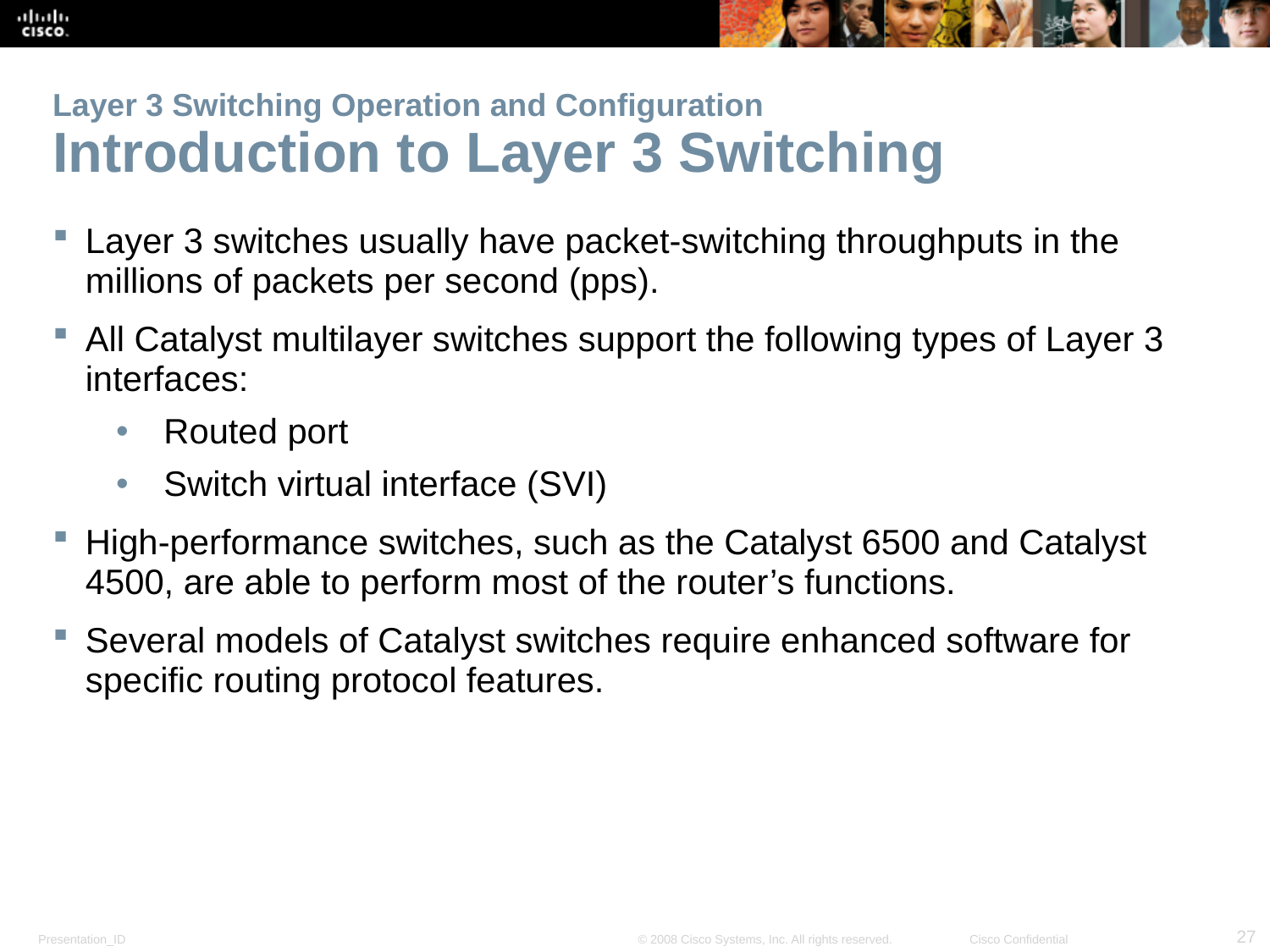

Layer 3 Switching Operation and Configuration
Introduction to Layer 3 Switching
Layer 3 switches usually have packet-switching throughputs in the millions of packets per second (pps).
All Catalyst multilayer switches support the following types of Layer 3 interfaces:
Routed port
Switch virtual interface (SVI)
High-performance switches, such as the Catalyst 6500 and Catalyst 4500, are able to perform most of the router’s functions.
Several models of Catalyst switches require enhanced software for specific routing protocol features.